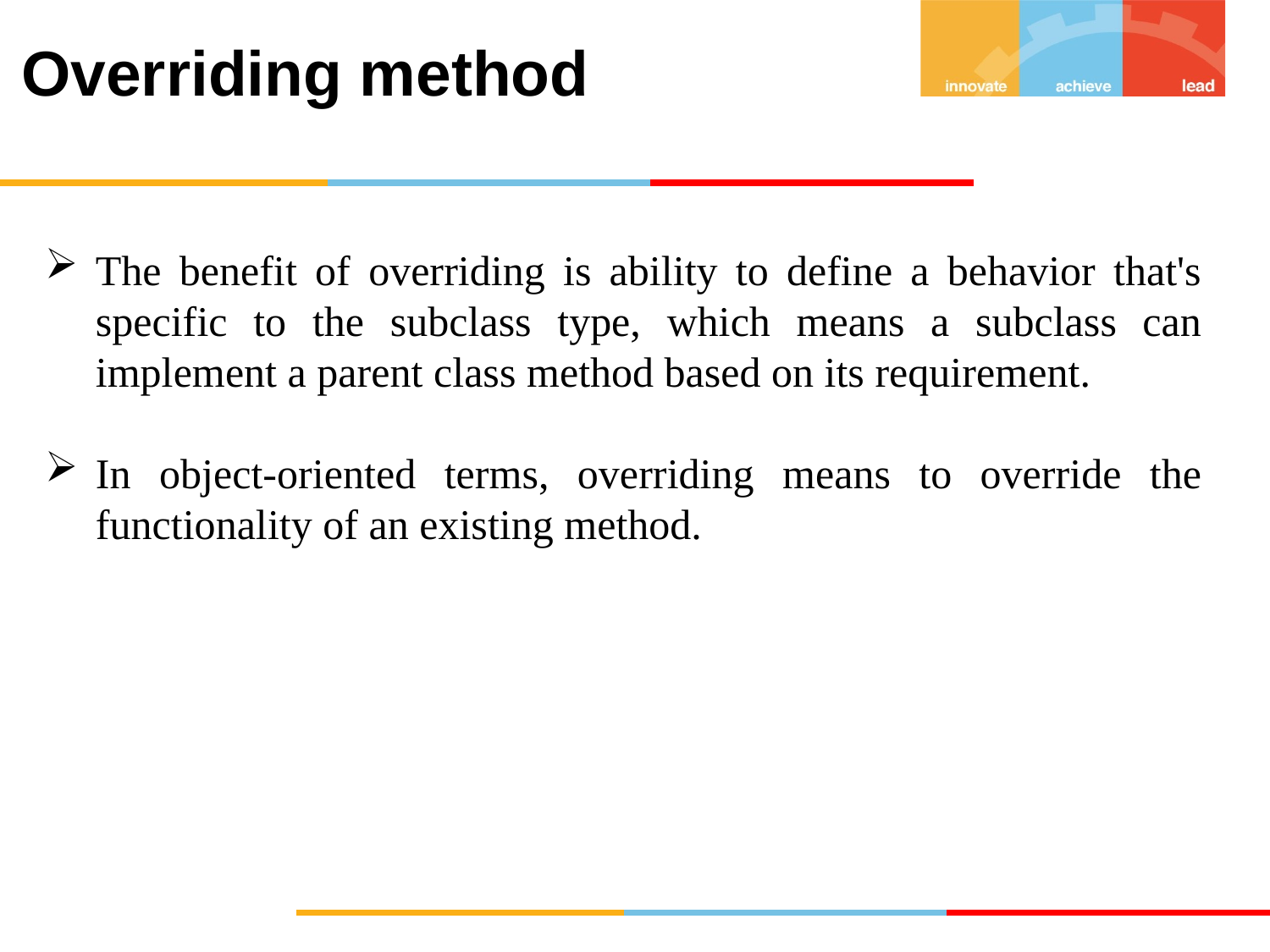

# Overriding method
The benefit of overriding is ability to define a behavior that's specific to the subclass type, which means a subclass can implement a parent class method based on its requirement.

In object-oriented terms, overriding means to override the functionality of an existing method.